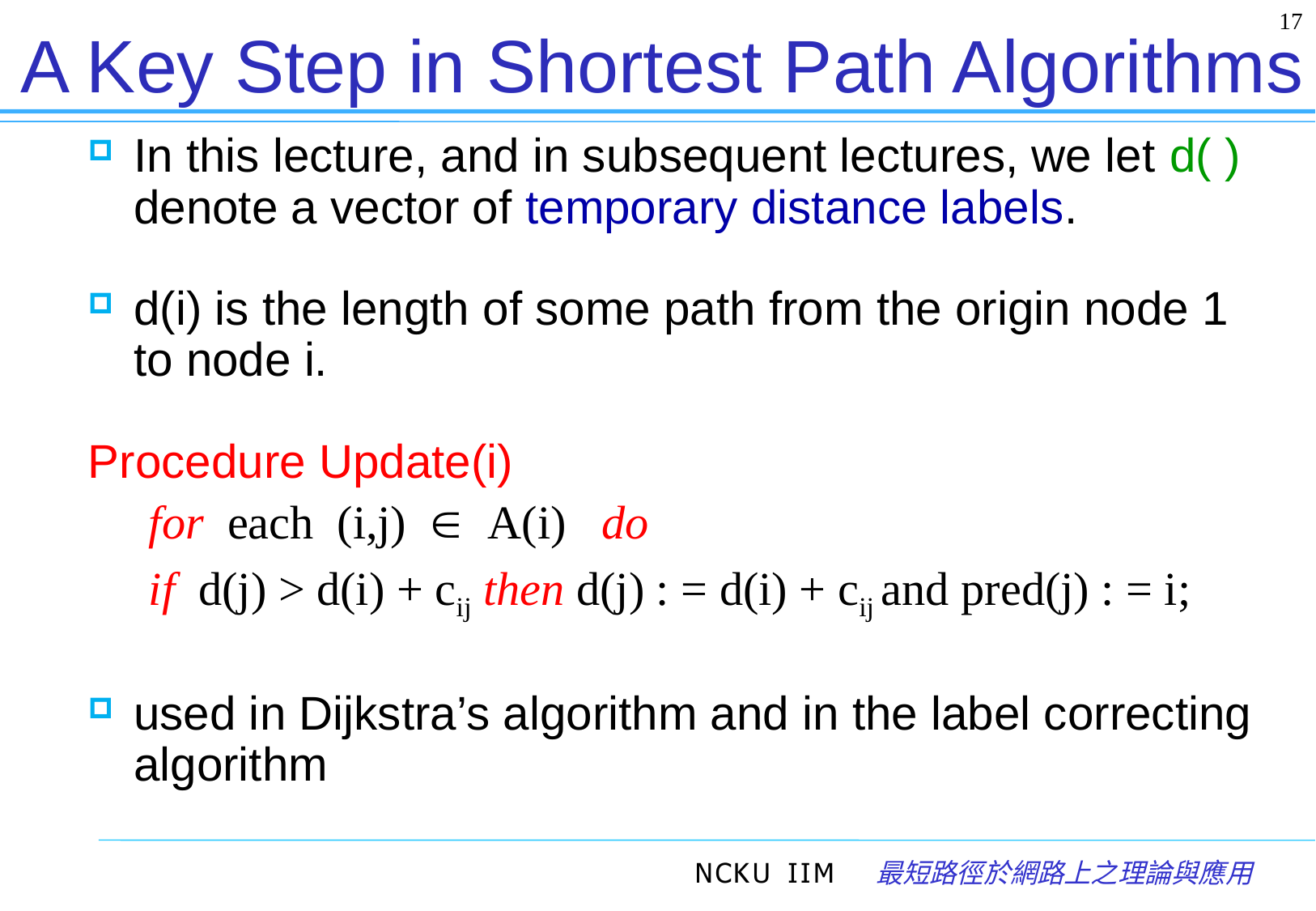

# A Key Step in Shortest Path Algorithms
17
In this lecture, and in subsequent lectures, we let d( ) denote a vector of temporary distance labels.

d(i) is the length of some path from the origin node 1 to node i.

Procedure Update(i)
for  each  (i,j) ∈ A(i)   do
if  d(j) > d(i) + cij then d(j) : = d(i) + cij and pred(j) : = i;

used in Dijkstra’s algorithm and in the label correcting algorithm